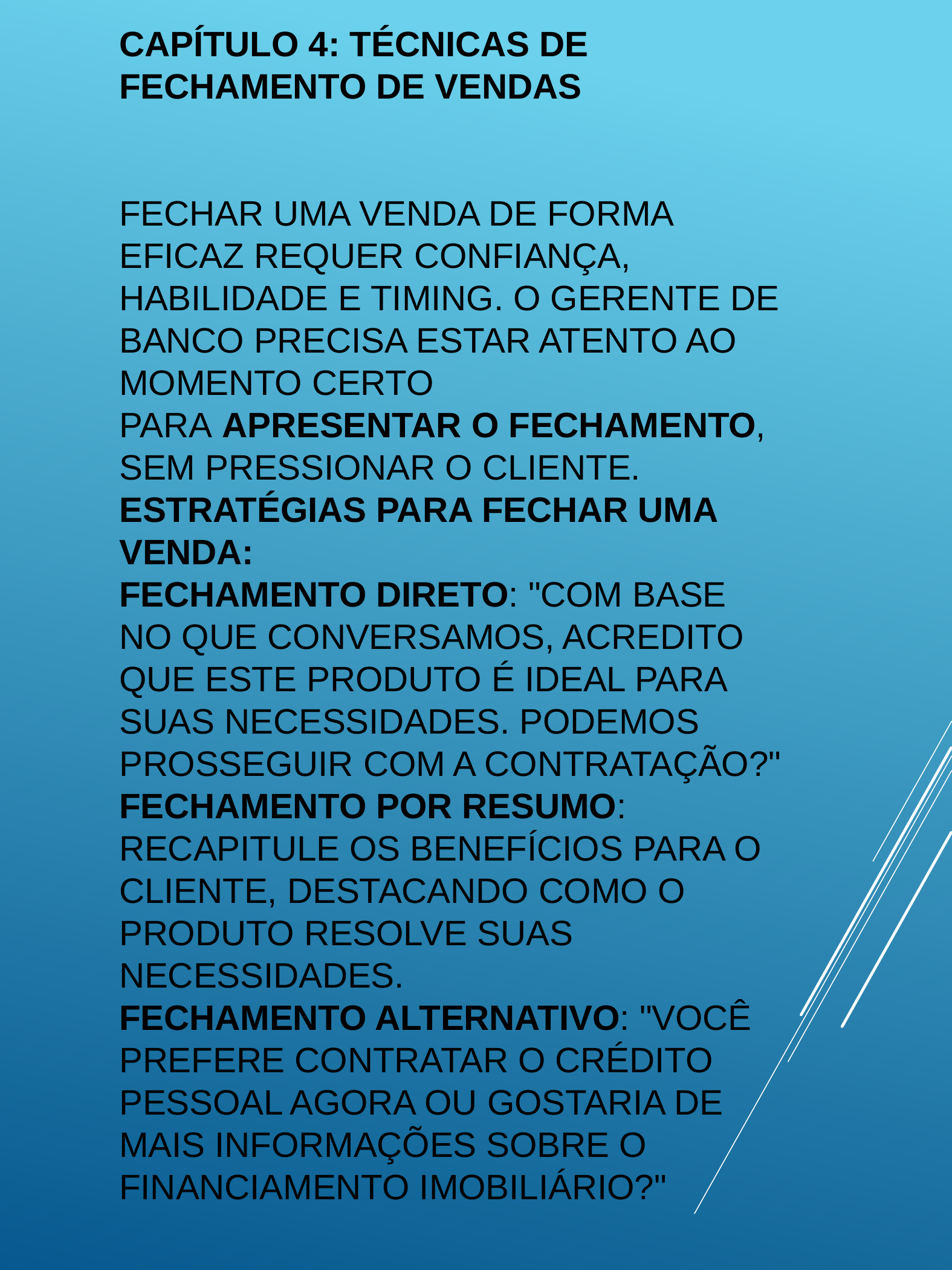

# Capítulo 4: Técnicas de Fechamento de Vendas Fechar uma venda de forma eficaz requer confiança, habilidade e timing. O gerente de banco precisa estar atento ao momento certo para apresentar o fechamento, sem pressionar o cliente. Estratégias para fechar uma venda: Fechamento direto: "Com base no que conversamos, acredito que este produto é ideal para suas necessidades. Podemos prosseguir com a contratação?" Fechamento por resumo: Recapitule os benefícios para o cliente, destacando como o produto resolve suas necessidades. Fechamento alternativo: "Você prefere contratar o crédito pessoal agora ou gostaria de mais informações sobre o financiamento imobiliário?"